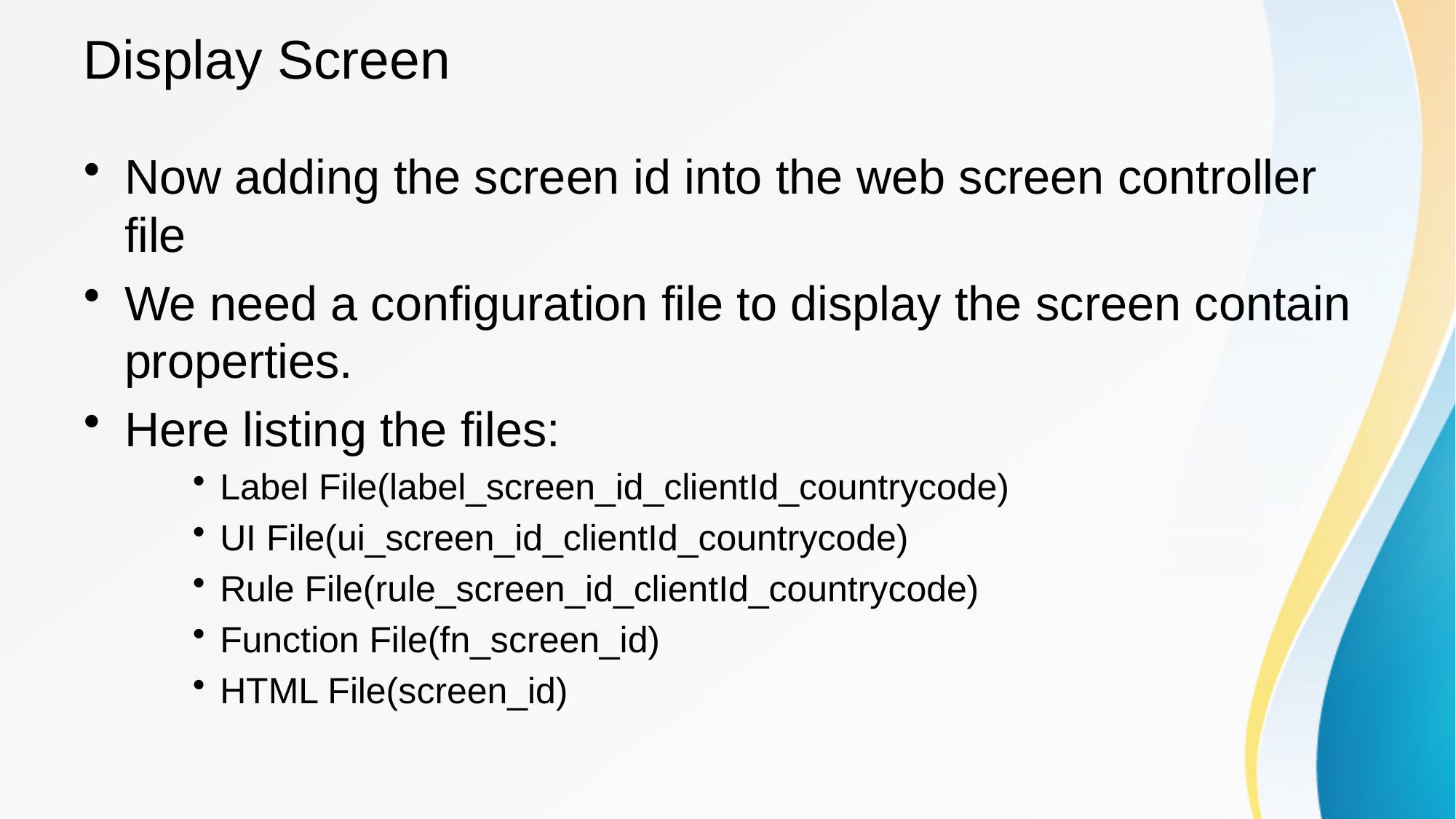

# Display Screen
Now adding the screen id into the web screen controller file
We need a configuration file to display the screen contain properties.
Here listing the files:
Label File(label_screen_id_clientId_countrycode)
UI File(ui_screen_id_clientId_countrycode)
Rule File(rule_screen_id_clientId_countrycode)
Function File(fn_screen_id)
HTML File(screen_id)